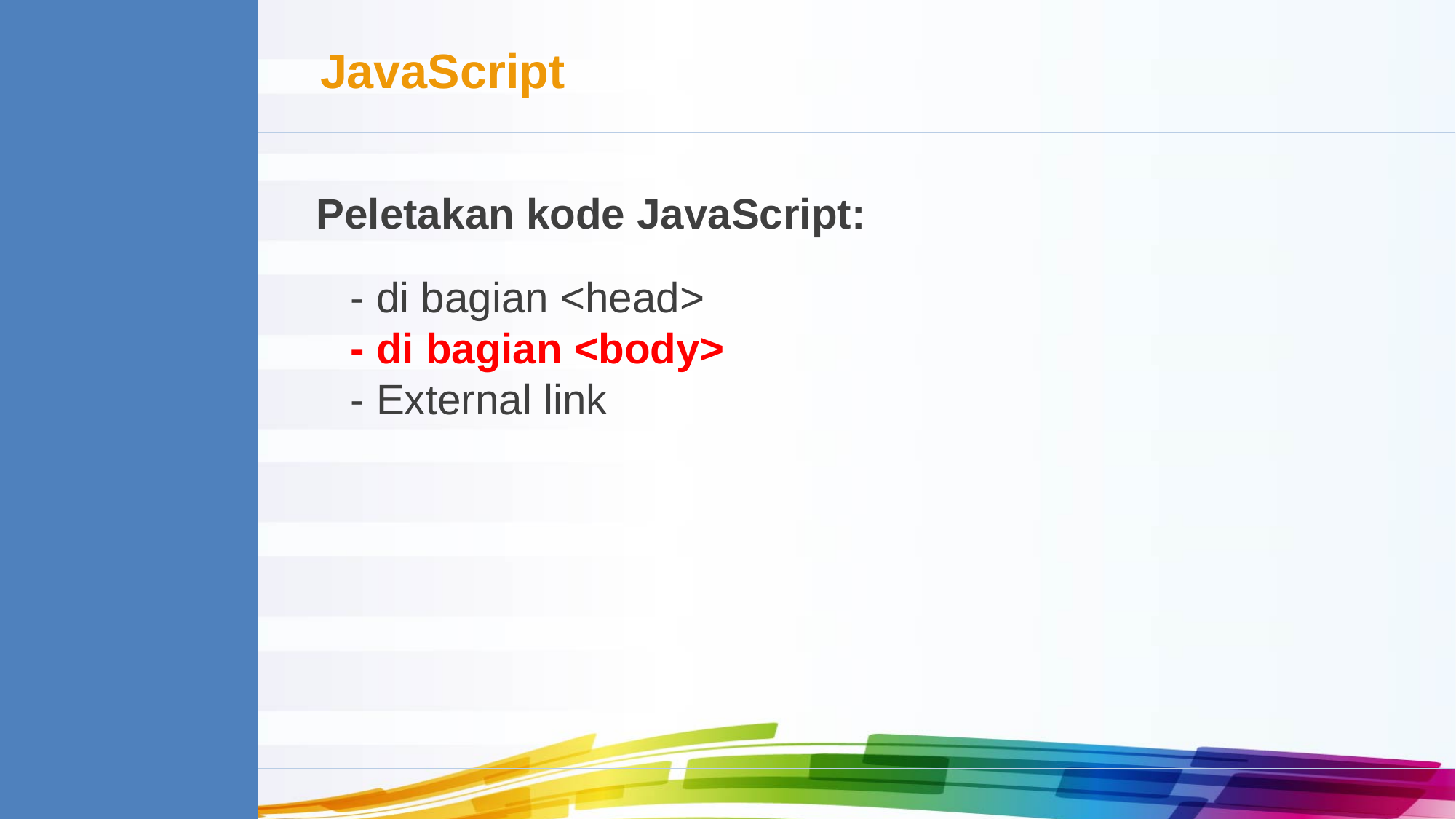

JavaScript

Peletakan kode JavaScript:
- di bagian <head>
- di bagian <body>
- External link